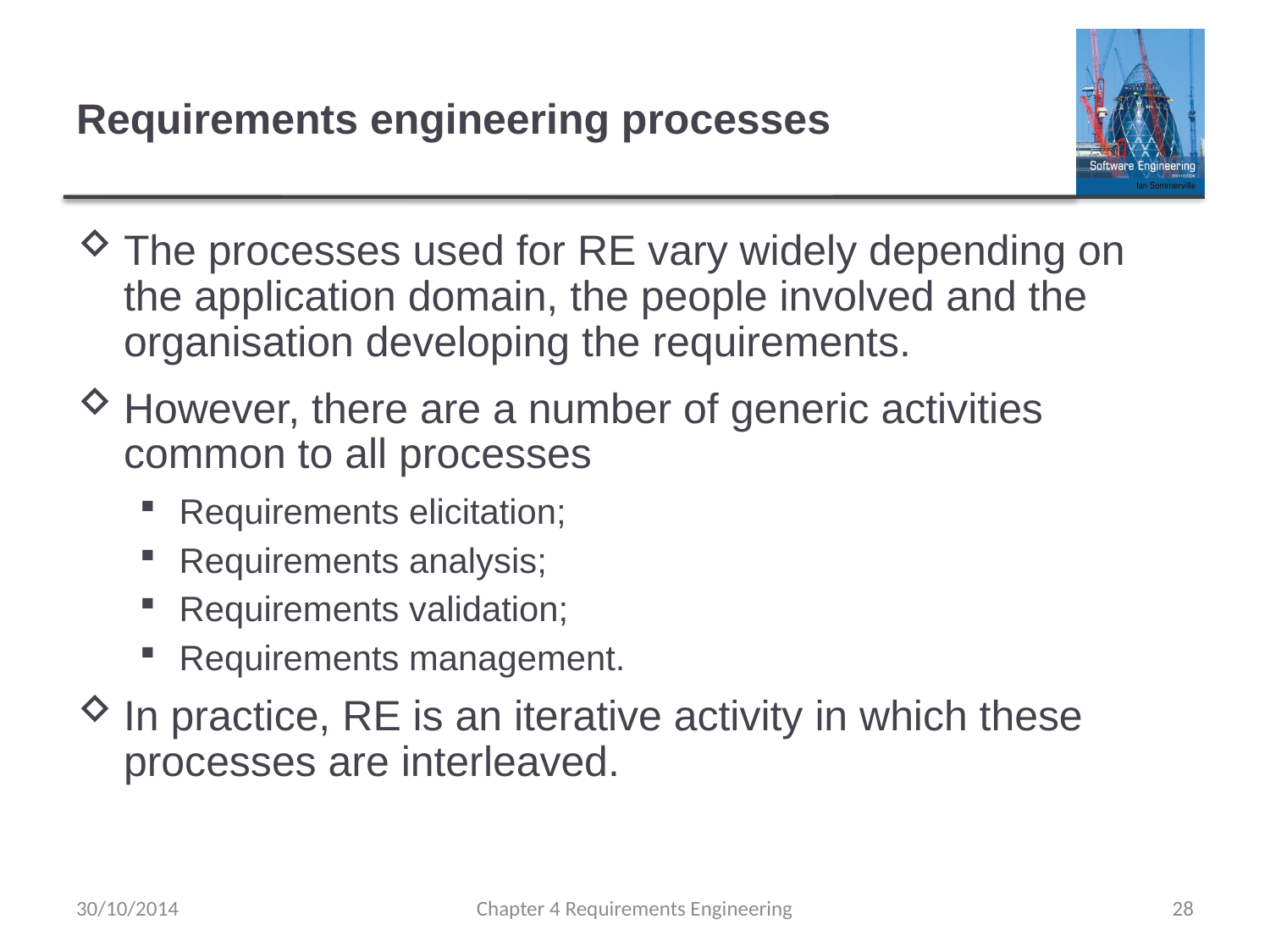

# Requirements engineering processes
The processes used for RE vary widely depending on the application domain, the people involved and the organisation developing the requirements.
However, there are a number of generic activities common to all processes
Requirements elicitation;
Requirements analysis;
Requirements validation;
Requirements management.
In practice, RE is an iterative activity in which these processes are interleaved.
30/10/2014
Chapter 4 Requirements Engineering
28